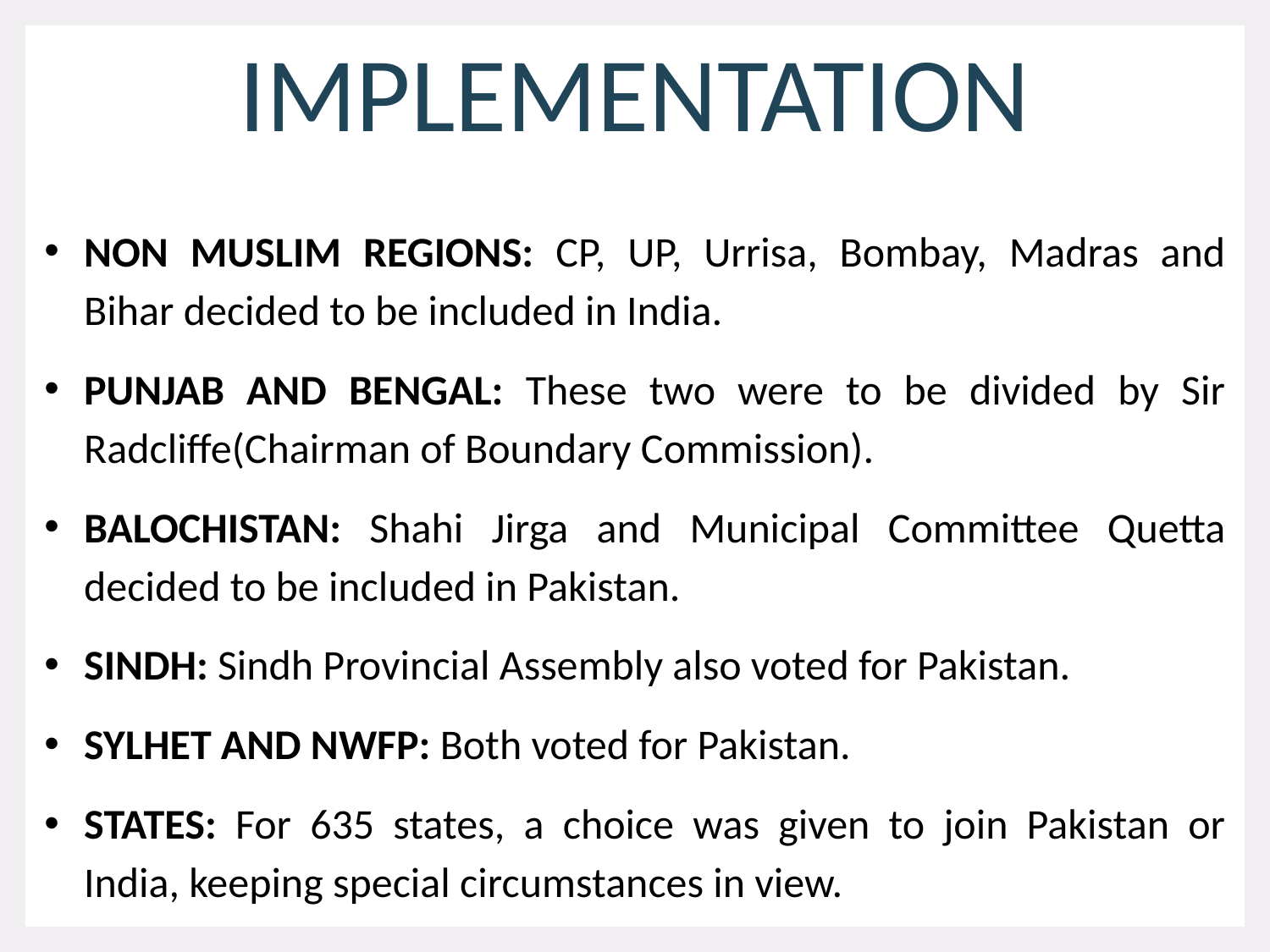

IMPLEMENTATION
NON MUSLIM REGIONS: CP, UP, Urrisa, Bombay, Madras and Bihar decided to be included in India.
PUNJAB AND BENGAL: These two were to be divided by Sir Radcliffe(Chairman of Boundary Commission).
BALOCHISTAN: Shahi Jirga and Municipal Committee Quetta decided to be included in Pakistan.
SINDH: Sindh Provincial Assembly also voted for Pakistan.
SYLHET AND NWFP: Both voted for Pakistan.
STATES: For 635 states, a choice was given to join Pakistan or India, keeping special circumstances in view.